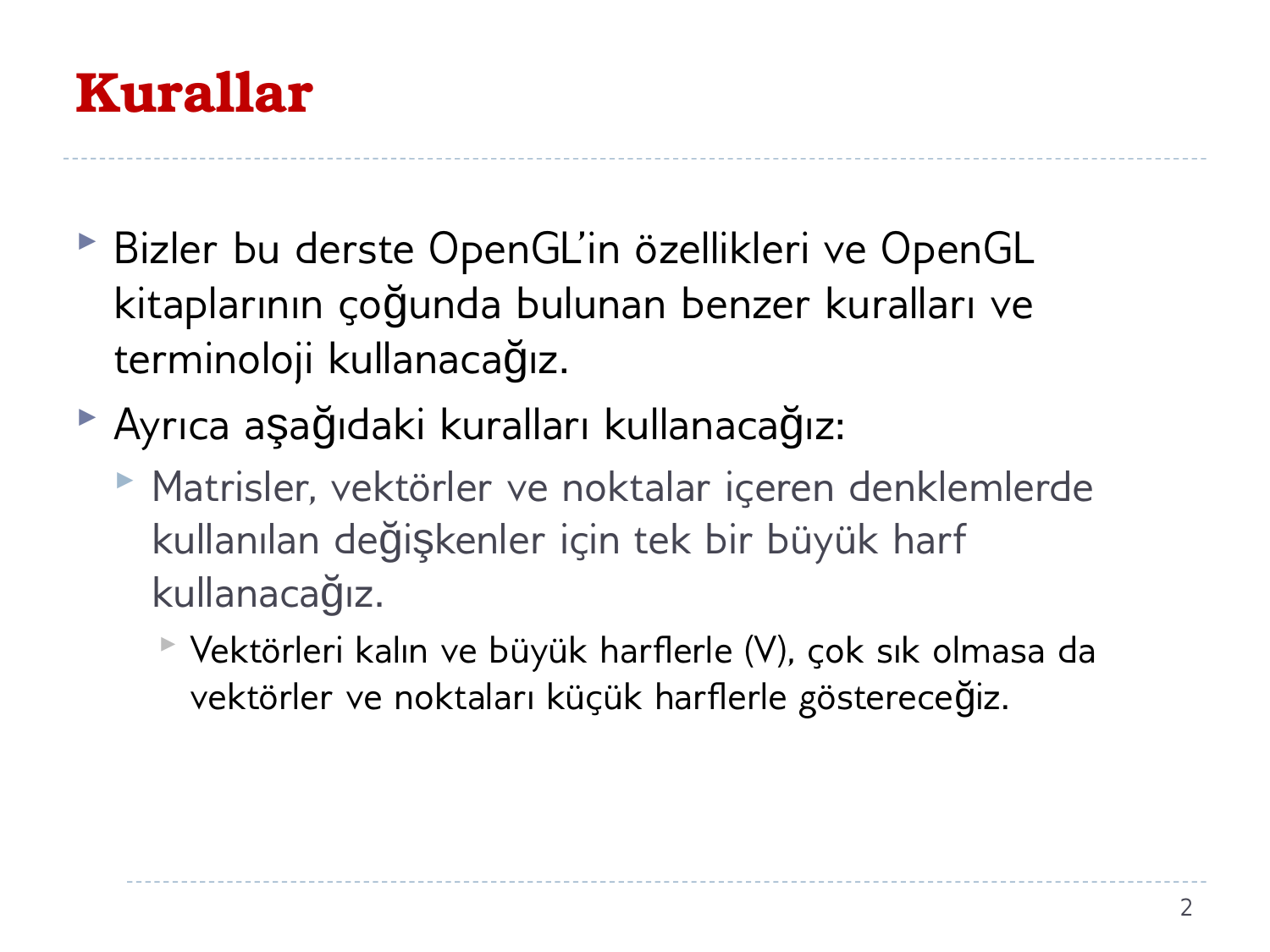

# Kurallar
Bizler bu derste OpenGL’in özellikleri ve OpenGL kitaplarının çoğunda bulunan benzer kuralları ve terminoloji kullanacağız.
Ayrıca aşağıdaki kuralları kullanacağız:
Matrisler, vektörler ve noktalar içeren denklemlerde kullanılan değişkenler için tek bir büyük harf kullanacağız.
Vektörleri kalın ve büyük harflerle (V), çok sık olmasa da vektörler ve noktaları küçük harflerle göstereceğiz.
2